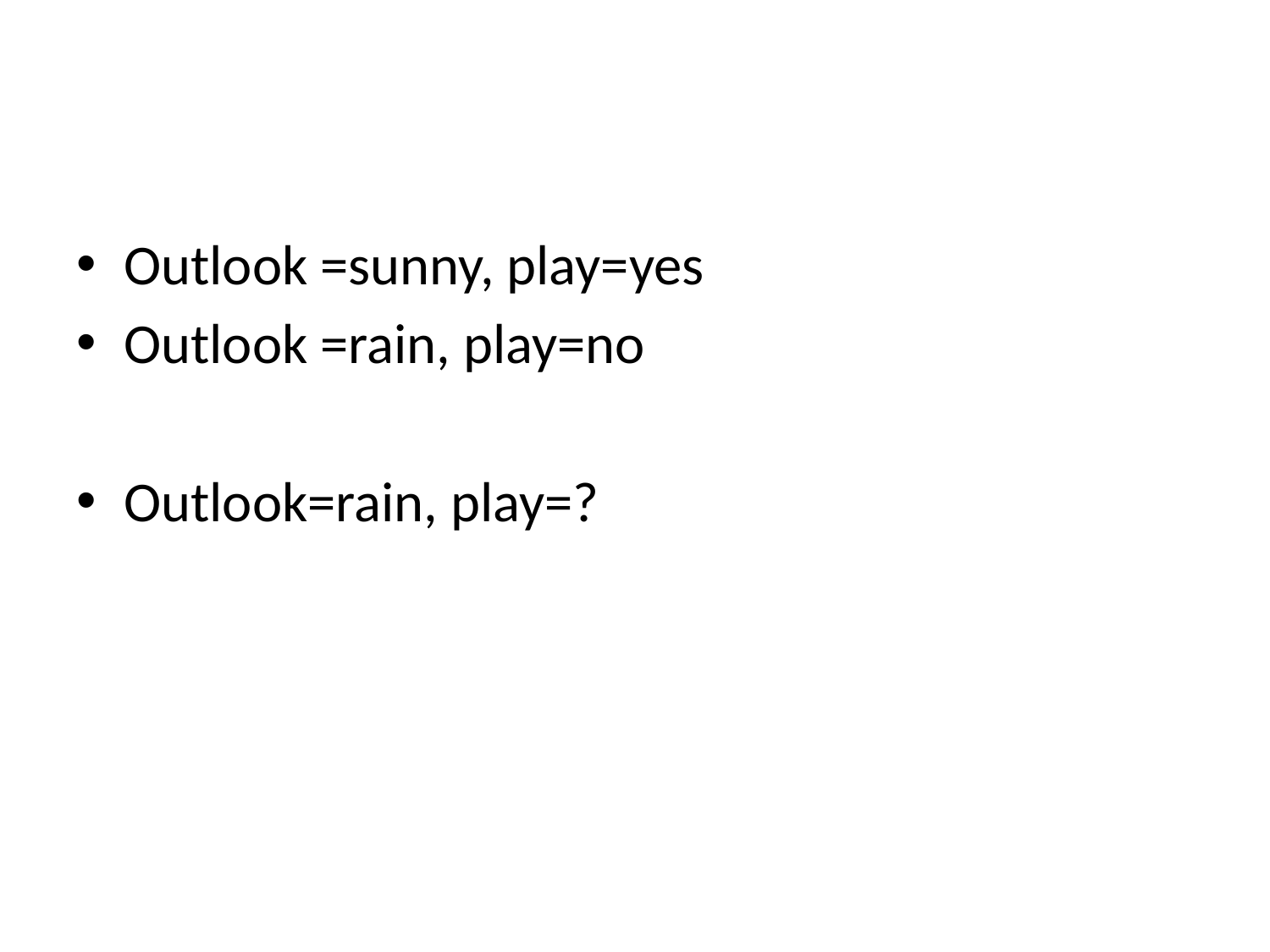

#
Outlook =sunny, play=yes
Outlook =rain, play=no

Outlook=rain, play=?